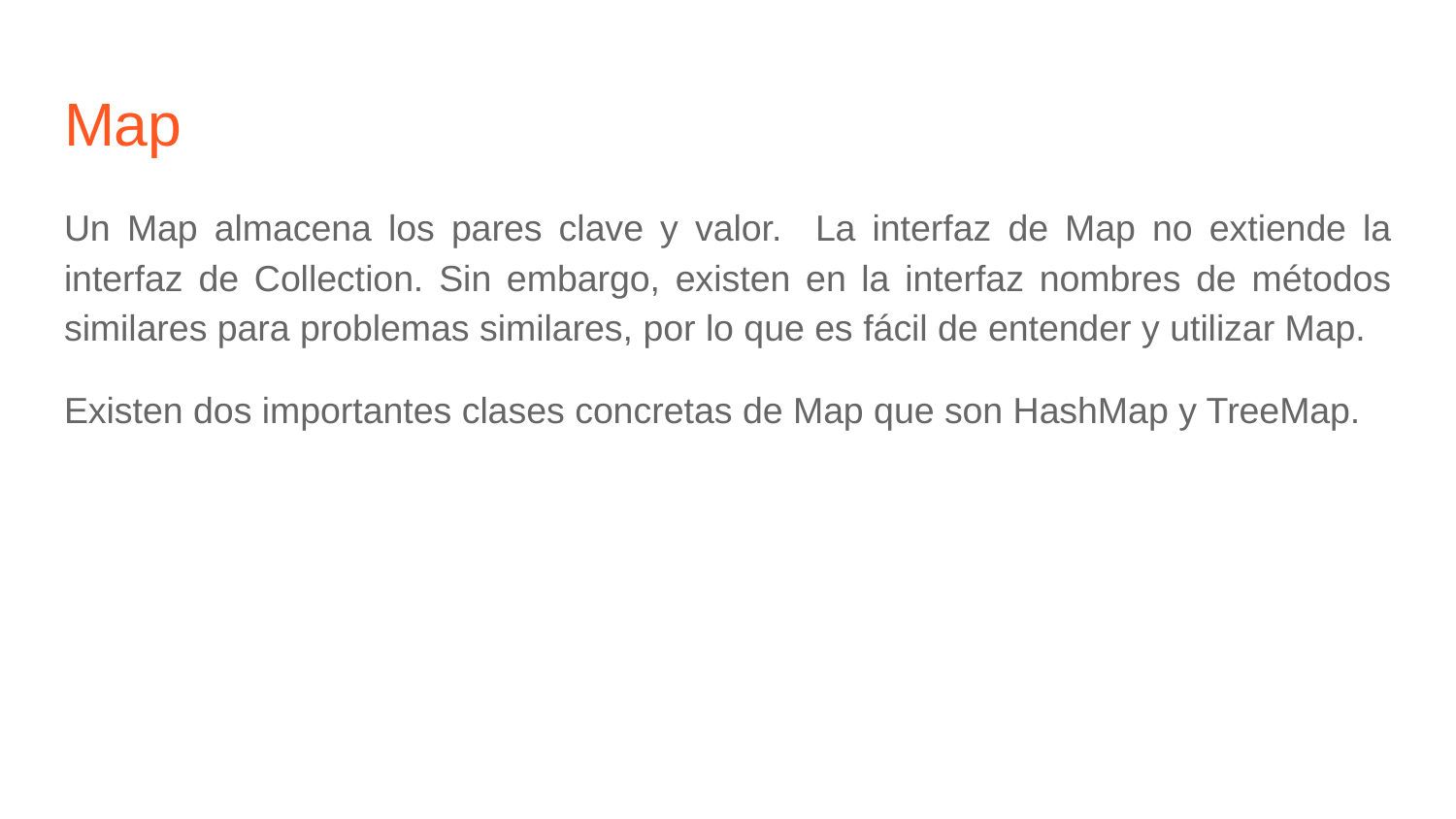

# Map

Un Map almacena los pares clave y valor.  La interfaz de Map no extiende la interfaz de Collection. Sin embargo, existen en la interfaz nombres de métodos similares para problemas similares, por lo que es fácil de entender y utilizar Map.
Existen dos importantes clases concretas de Map que son HashMap y TreeMap.